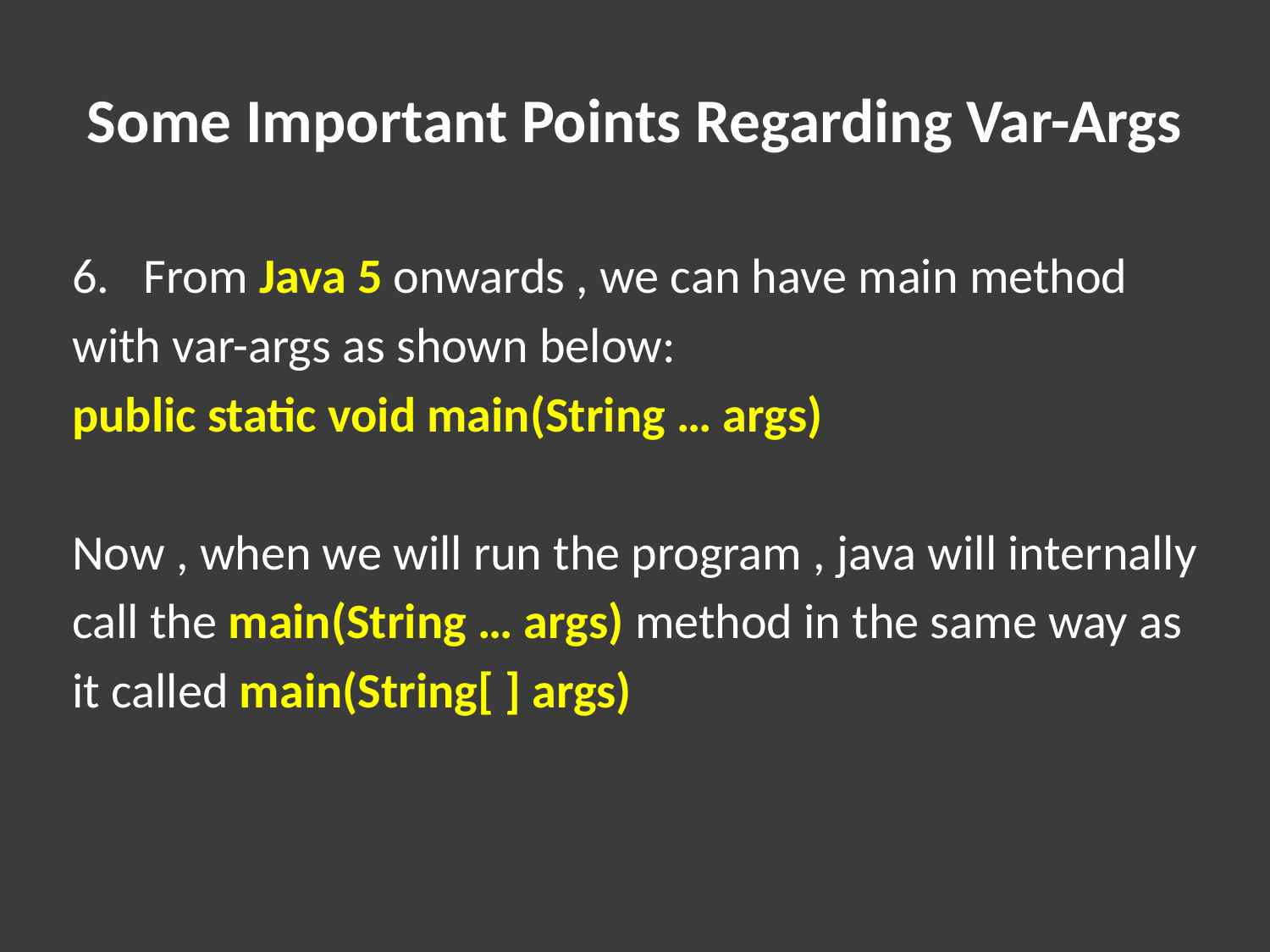

# Some Important Points Regarding Var-Args
From Java 5 onwards , we can have main method
with var-args as shown below:
public static void main(String … args)

Now , when we will run the program , java will internally
call the main(String … args) method in the same way as
it called main(String[ ] args)